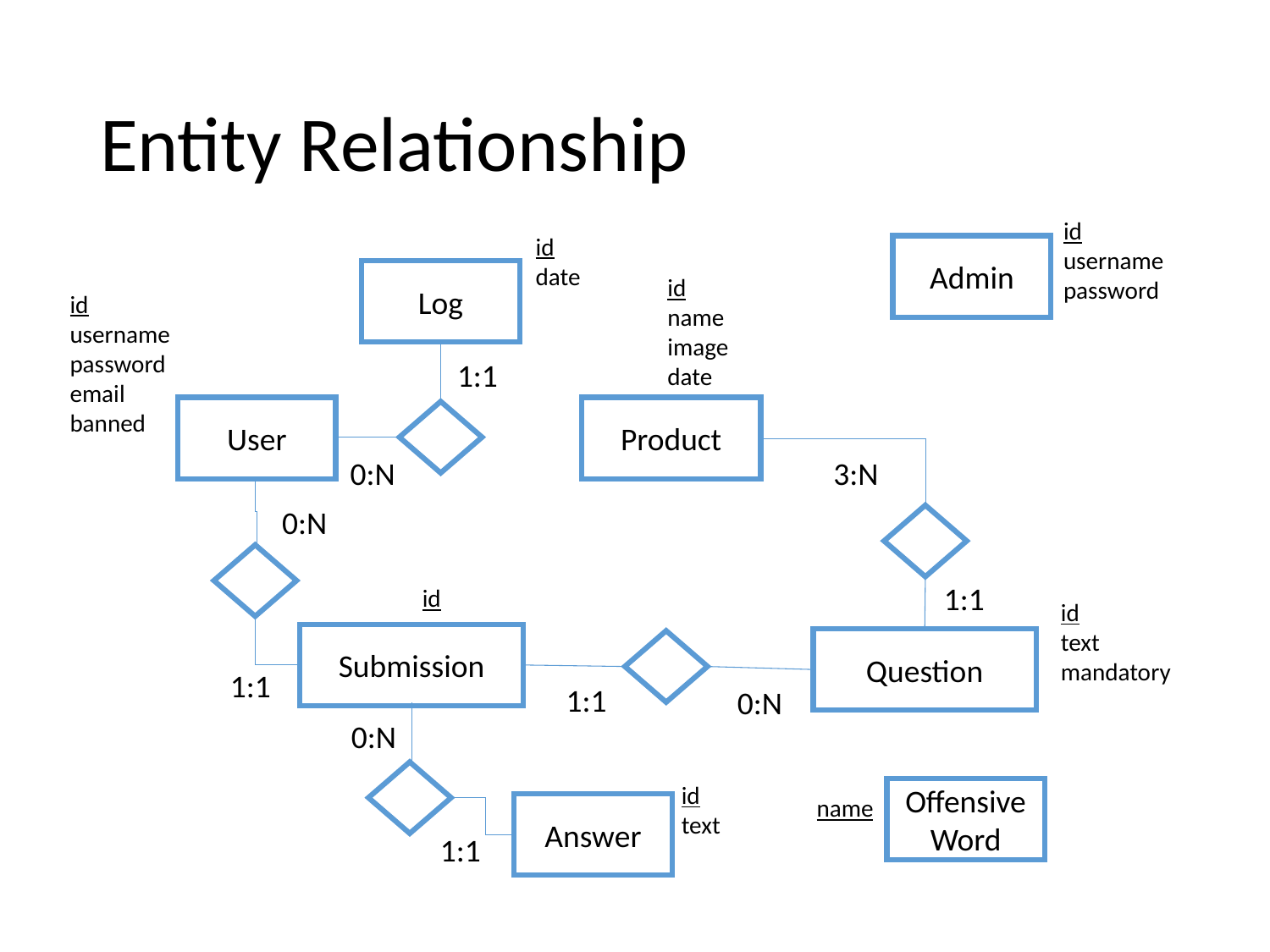

# Entity Relationship
id
username
password
id
date

Admin
Log
id
name
image
date

id
username
password
email
banned
1:1
Product
User

0:N
3:N
0:N

1:1
id
id
text
mandatory
Submission
Question

1:1
1:1
0:N
0:N

id
text
OffensiveWord
name
Answer
1:1